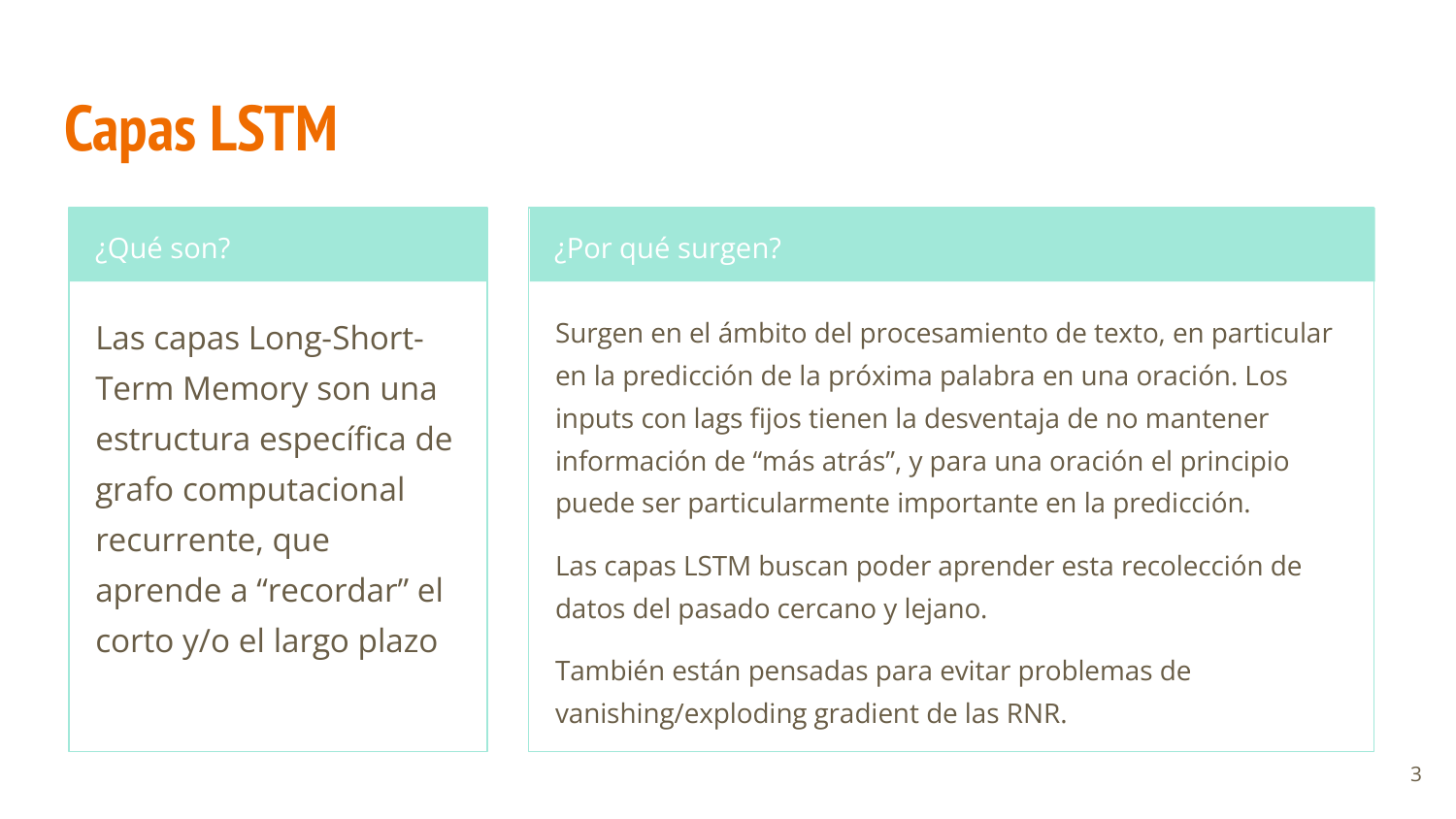

# Capas LSTM

¿Qué son?

¿Por qué surgen?
Las capas Long-Short-Term Memory son una estructura específica de grafo computacional recurrente, que aprende a “recordar” el corto y/o el largo plazo
Surgen en el ámbito del procesamiento de texto, en particular en la predicción de la próxima palabra en una oración. Los inputs con lags fijos tienen la desventaja de no mantener información de “más atrás”, y para una oración el principio puede ser particularmente importante en la predicción.
Las capas LSTM buscan poder aprender esta recolección de datos del pasado cercano y lejano.
También están pensadas para evitar problemas de vanishing/exploding gradient de las RNR.
3